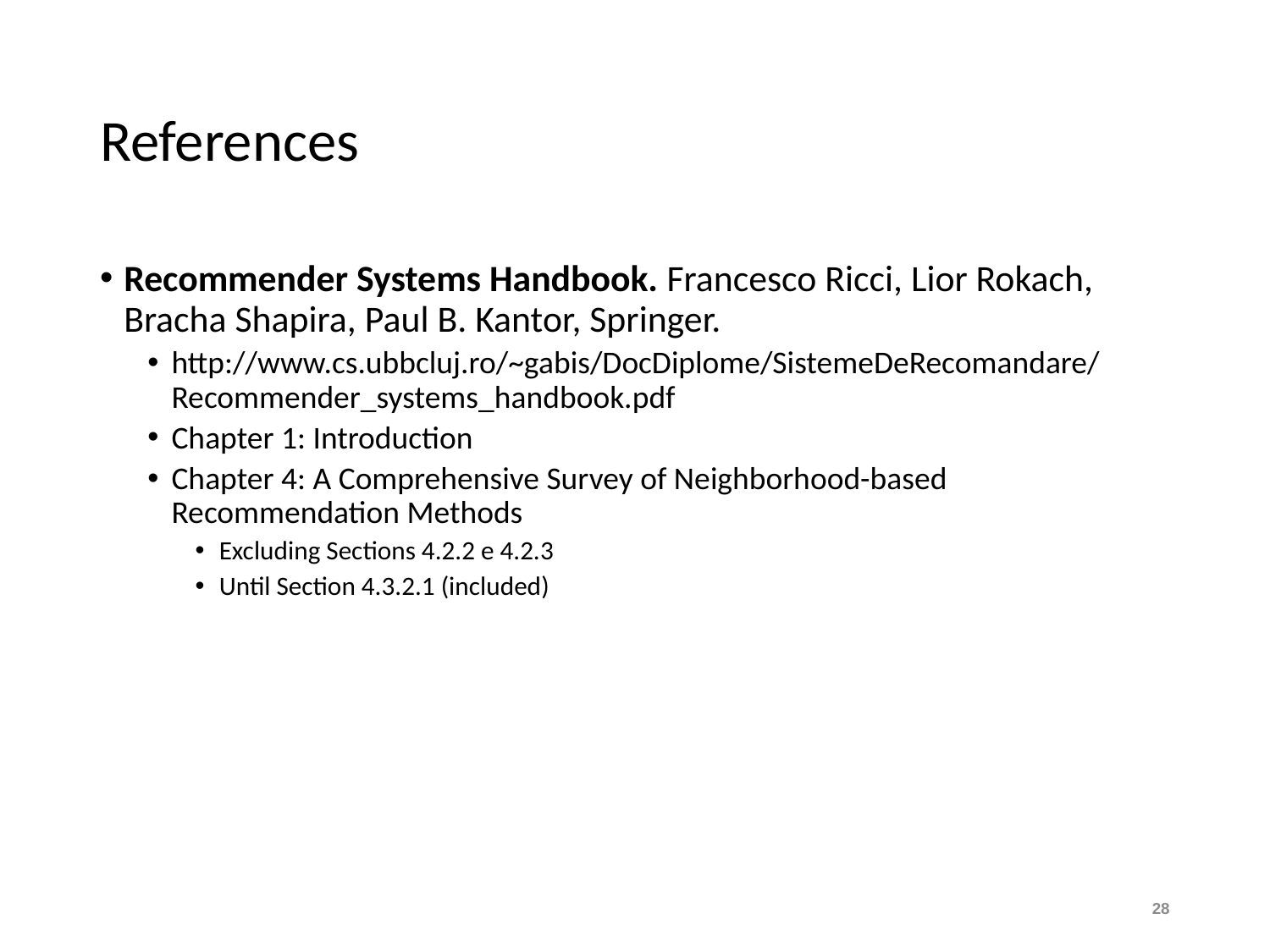

# References
Recommender Systems Handbook. Francesco Ricci, Lior Rokach, Bracha Shapira, Paul B. Kantor, Springer.
http://www.cs.ubbcluj.ro/~gabis/DocDiplome/SistemeDeRecomandare/Recommender_systems_handbook.pdf
Chapter 1: Introduction
Chapter 4: A Comprehensive Survey of Neighborhood-based Recommendation Methods
Excluding Sections 4.2.2 e 4.2.3
Until Section 4.3.2.1 (included)

28